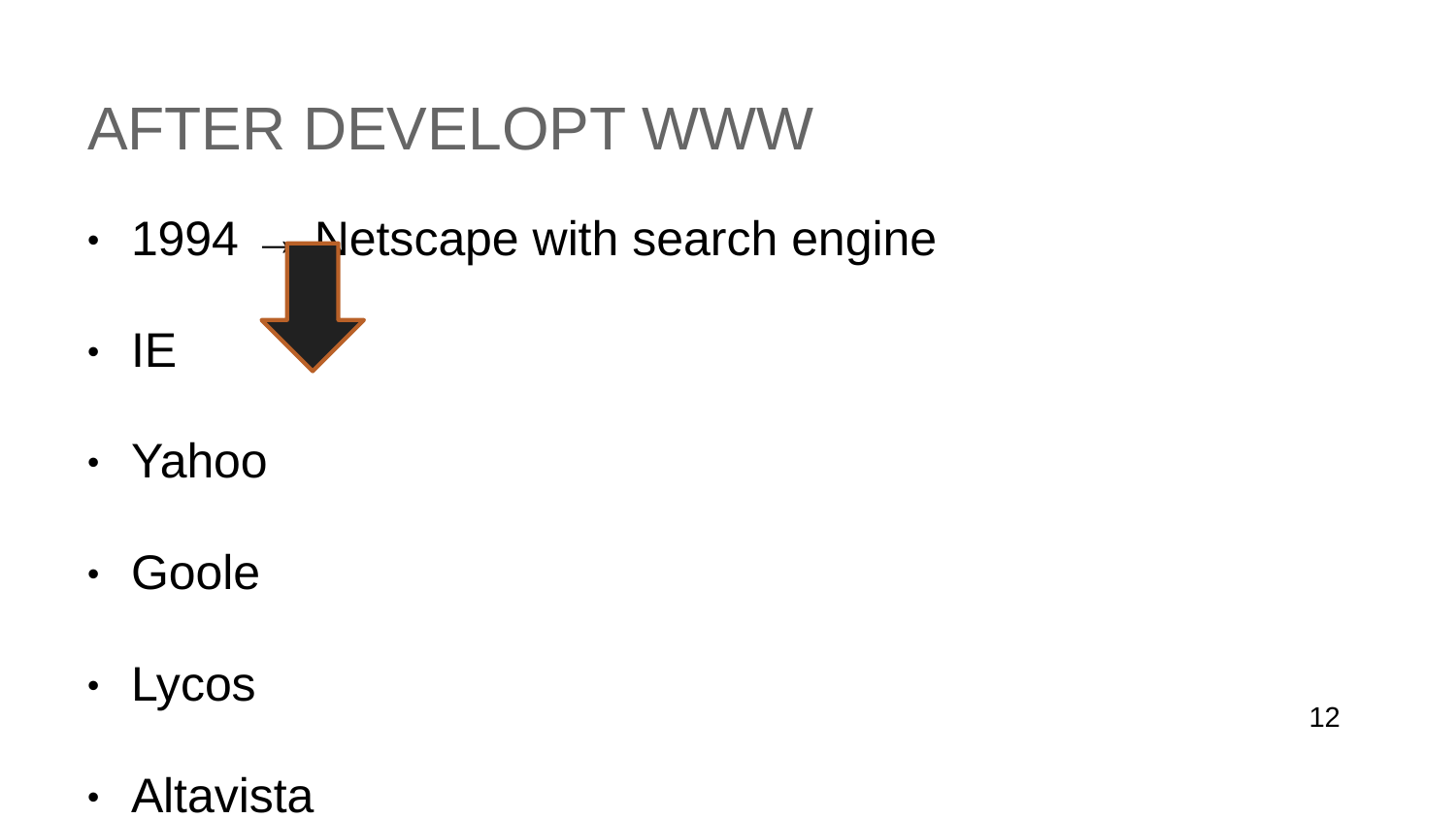

# After Developt WWW
1994 → Netscape with search engine
IE
Yahoo
Goole
Lycos
Altavista

12